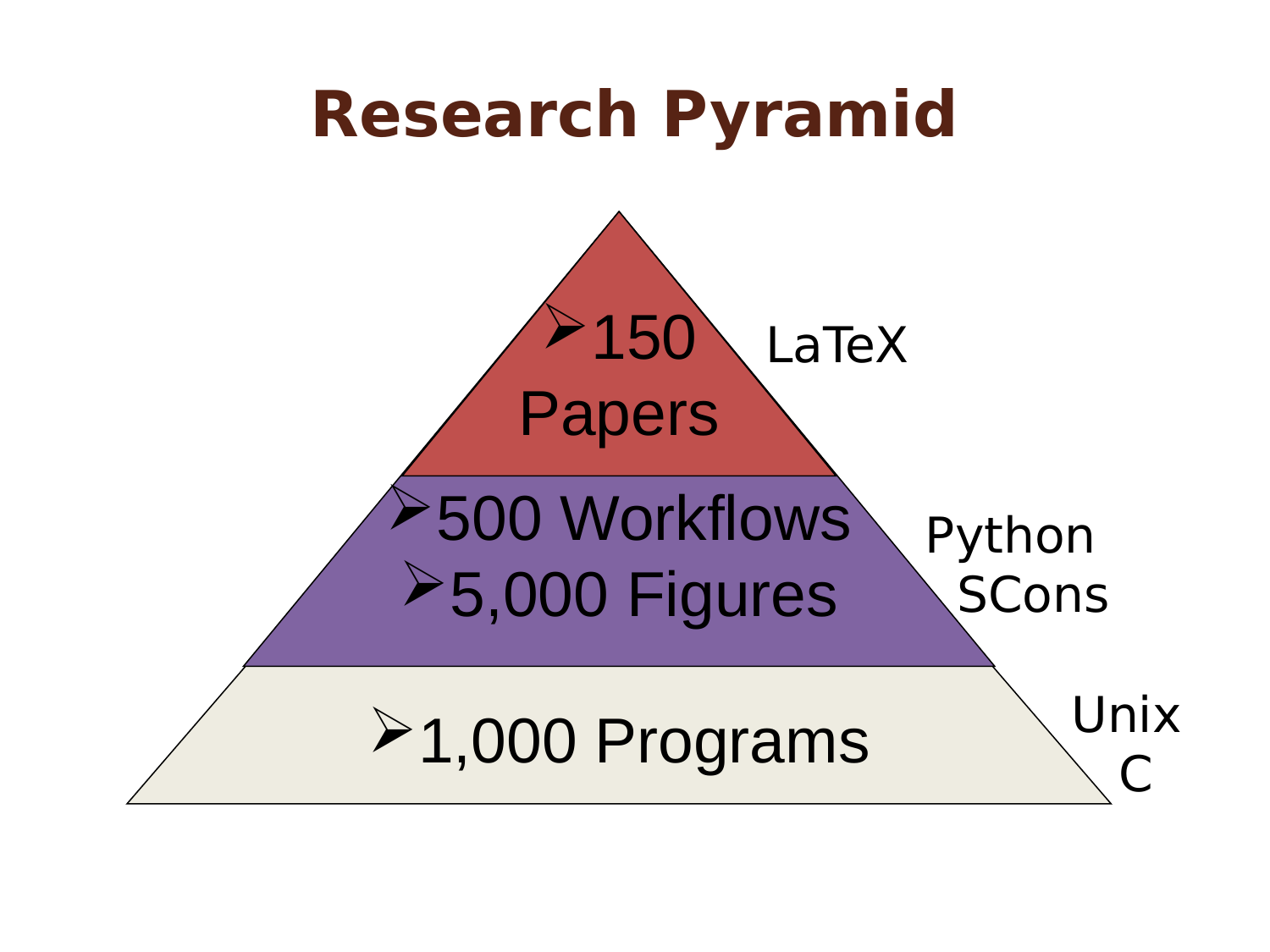

Research Pyramid

500 Workflows
5,000 Figures

150
Papers

1,000 Programs

LaTeX
Python
  SCons

Unix
   C